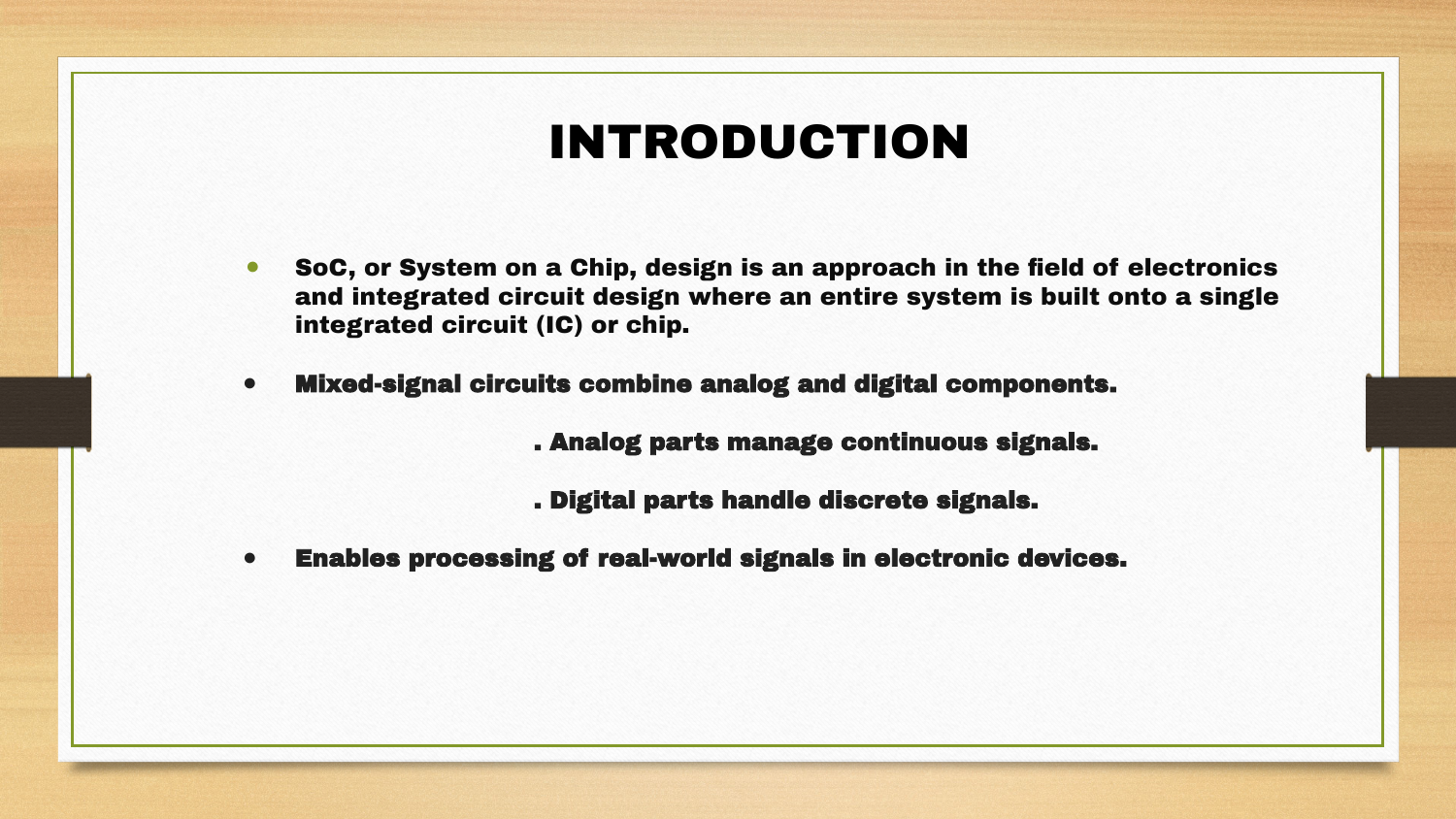

# INTRODUCTION
SoC, or System on a Chip, design is an approach in the field of electronics and integrated circuit design where an entire system is built onto a single integrated circuit (IC) or chip.

Mixed-signal circuits combine analog and digital components.

		. Analog parts manage continuous signals.

		. Digital parts handle discrete signals.

Enables processing of real-world signals in electronic devices.